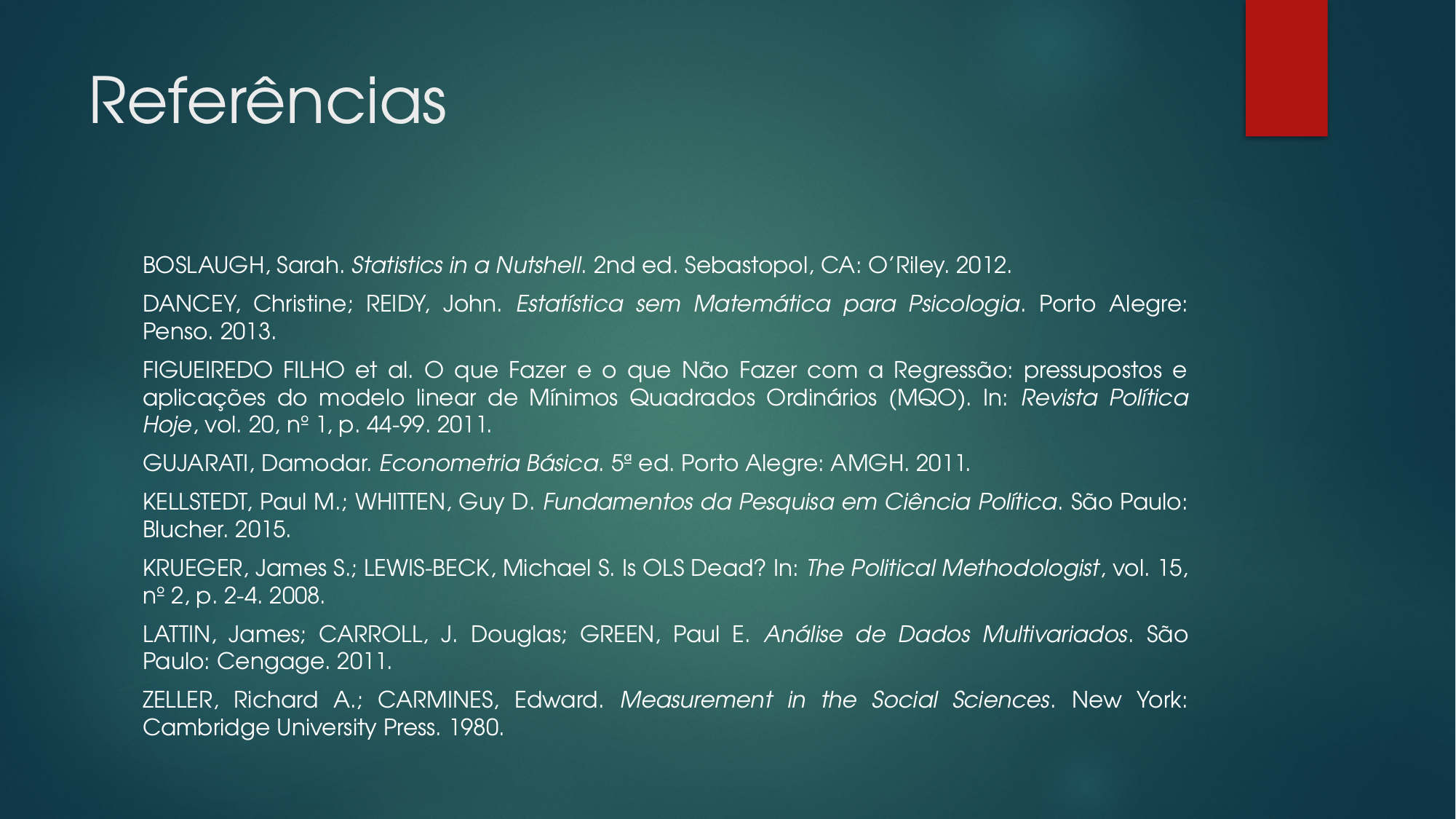

# Referências
BOSLAUGH, Sarah. Statistics in a Nutshell. 2nd ed. Sebastopol, CA: O’Riley. 2012.
DANCEY, Christine; REIDY, John. Estatística sem Matemática para Psicologia. Porto Alegre: Penso. 2013.
FIGUEIREDO FILHO et al. O que Fazer e o que Não Fazer com a Regressão: pressupostos e aplicações do modelo linear de Mínimos Quadrados Ordinários (MQO). In: Revista Política Hoje, vol. 20, nº 1, p. 44-99. 2011.
GUJARATI, Damodar. Econometria Básica. 5ª ed. Porto Alegre: AMGH. 2011.
KELLSTEDT, Paul M.; WHITTEN, Guy D. Fundamentos da Pesquisa em Ciência Política. São Paulo: Blucher. 2015.
KRUEGER, James S.; LEWIS-BECK, Michael S. Is OLS Dead? In: The Political Methodologist, vol. 15, nº 2, p. 2-4. 2008.
LATTIN, James; CARROLL, J. Douglas; GREEN, Paul E. Análise de Dados Multivariados. São Paulo: Cengage. 2011.
ZELLER, Richard A.; CARMINES, Edward. Measurement in the Social Sciences. New York: Cambridge University Press. 1980.